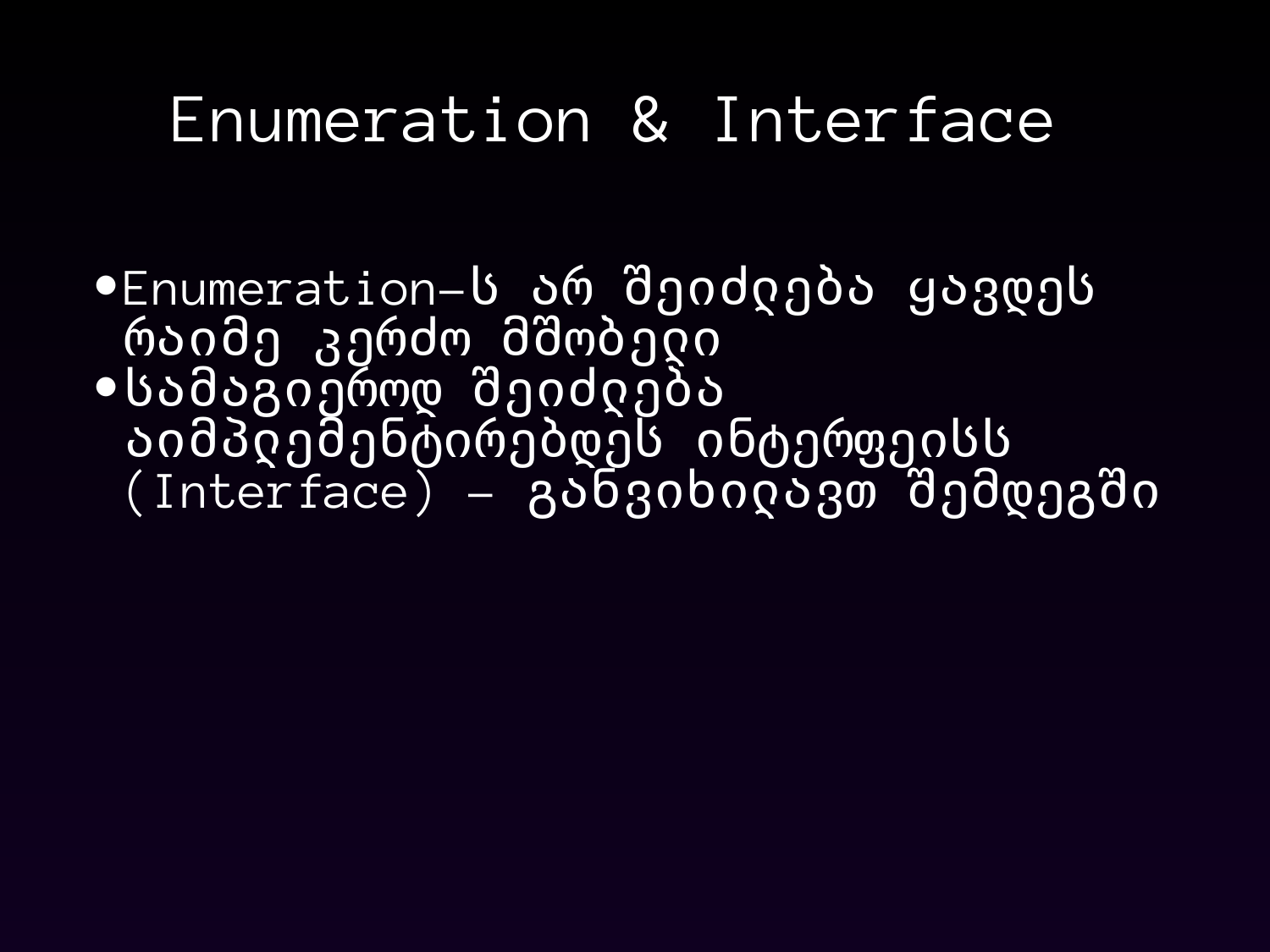

Enumeration & Interface
Enumeration-ს არ შეიძლება ყავდეს რაიმე კერძო მშობელი
სამაგიეროდ შეიძლება აიმპლემენტირებდეს ინტერფეისს (Interface) - განვიხილავთ შემდეგში